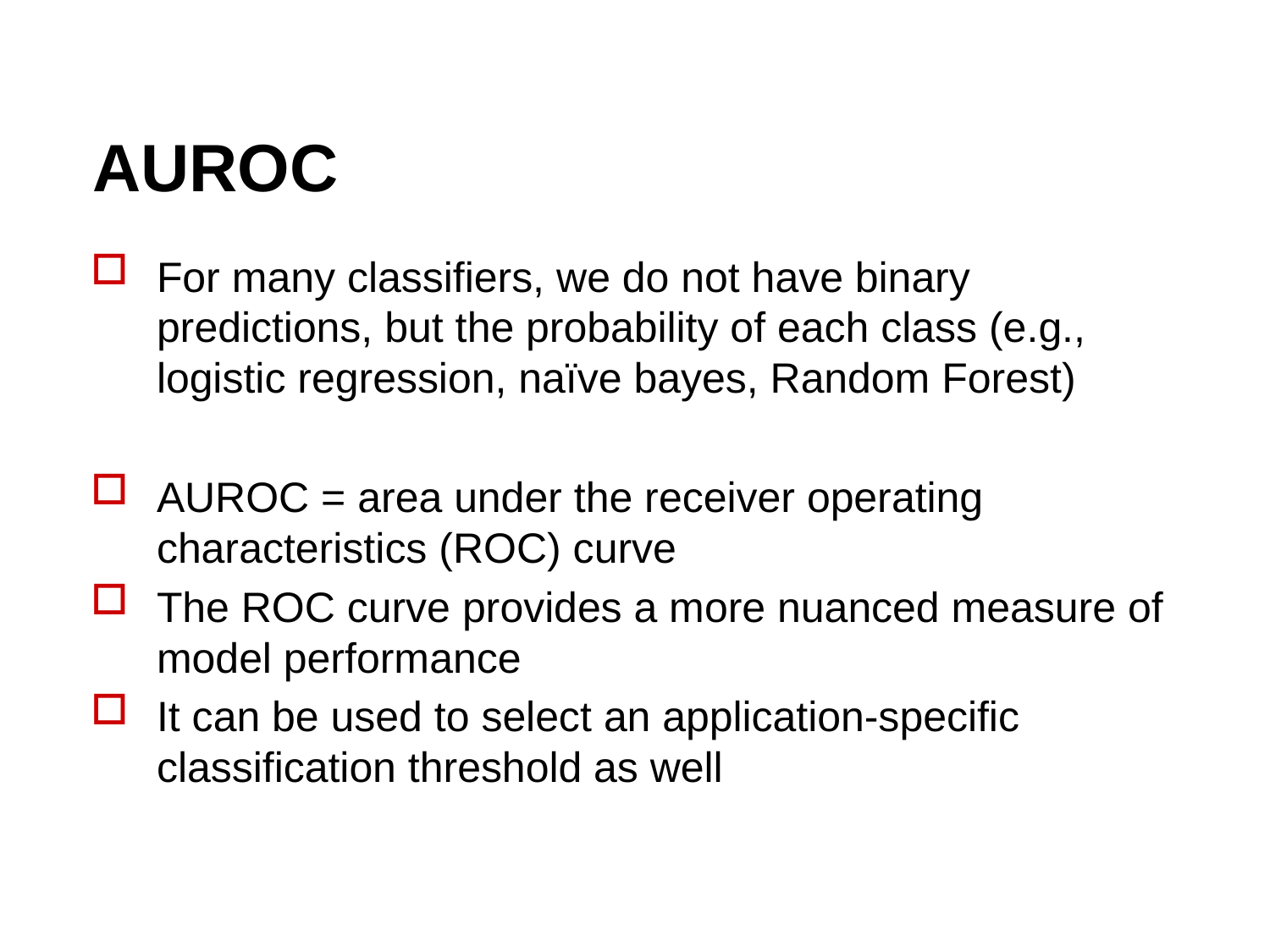

# AUROC
For many classifiers, we do not have binary predictions, but the probability of each class (e.g., logistic regression, naïve bayes, Random Forest)

AUROC = area under the receiver operating characteristics (ROC) curve
The ROC curve provides a more nuanced measure of model performance
It can be used to select an application-specific classification threshold as well